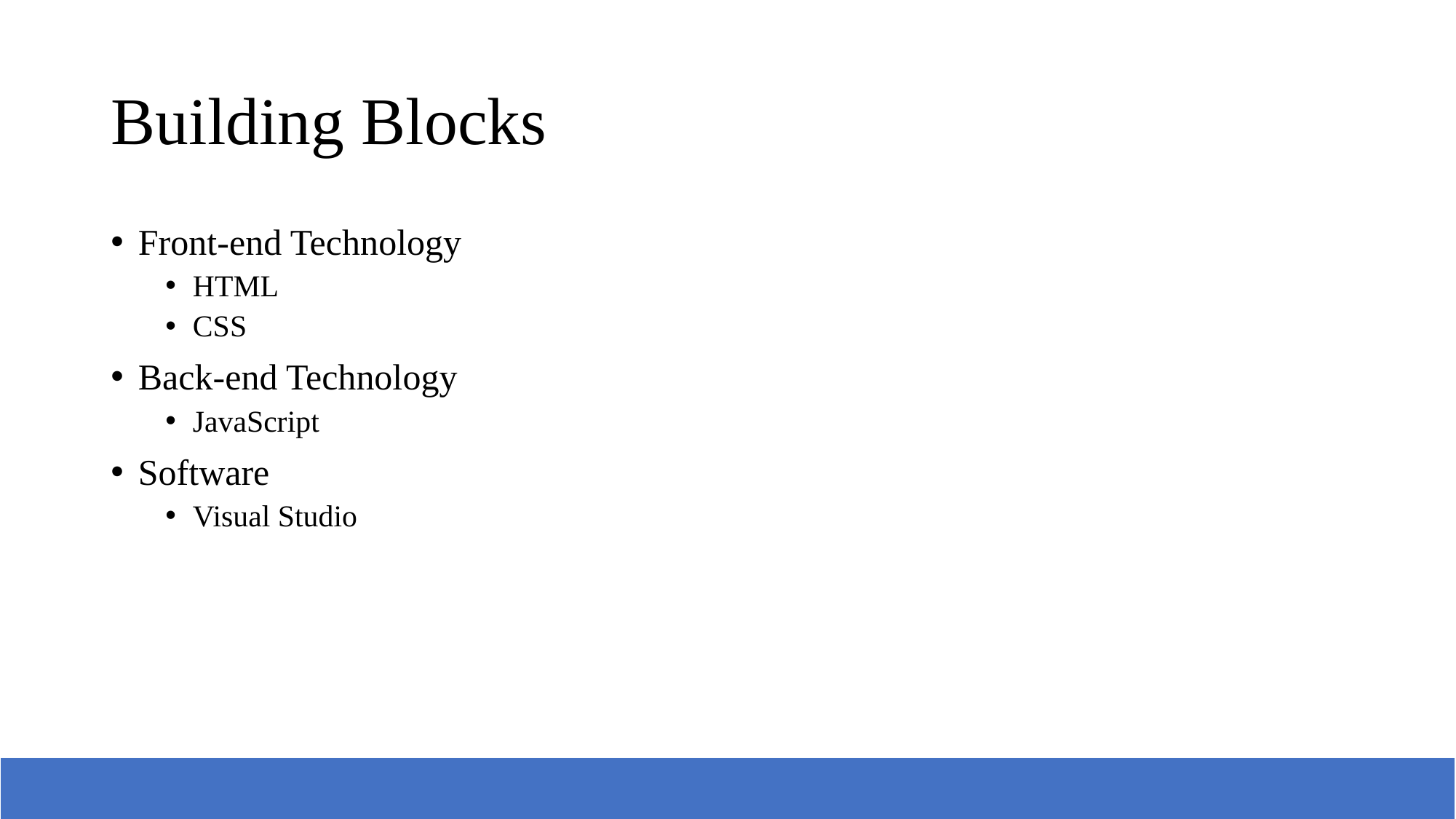

# Building Blocks
Front-end Technology
HTML
CSS
Back-end Technology
JavaScript
Software
Visual Studio